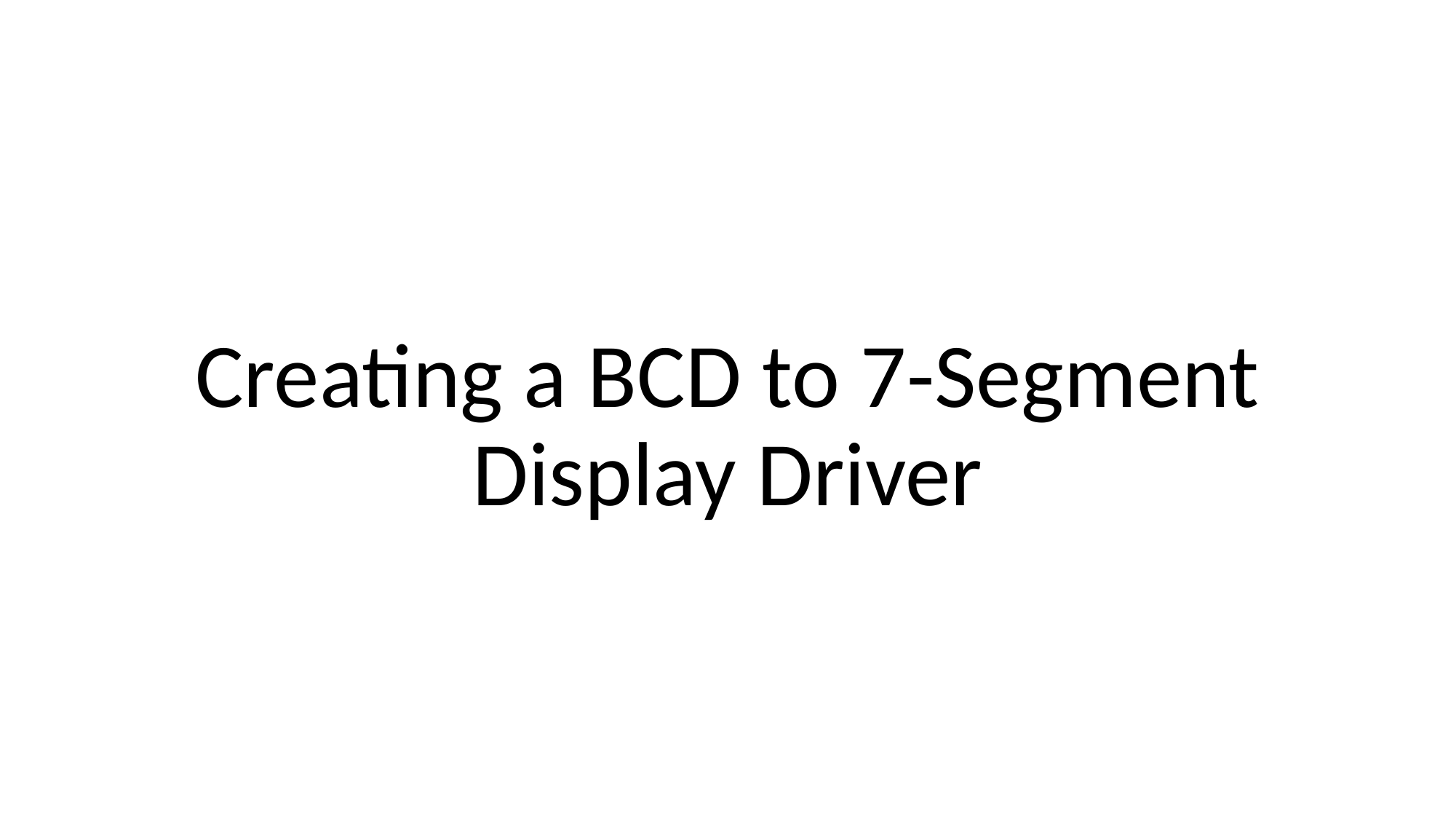

# Creating a BCD to 7-Segment Display Driver